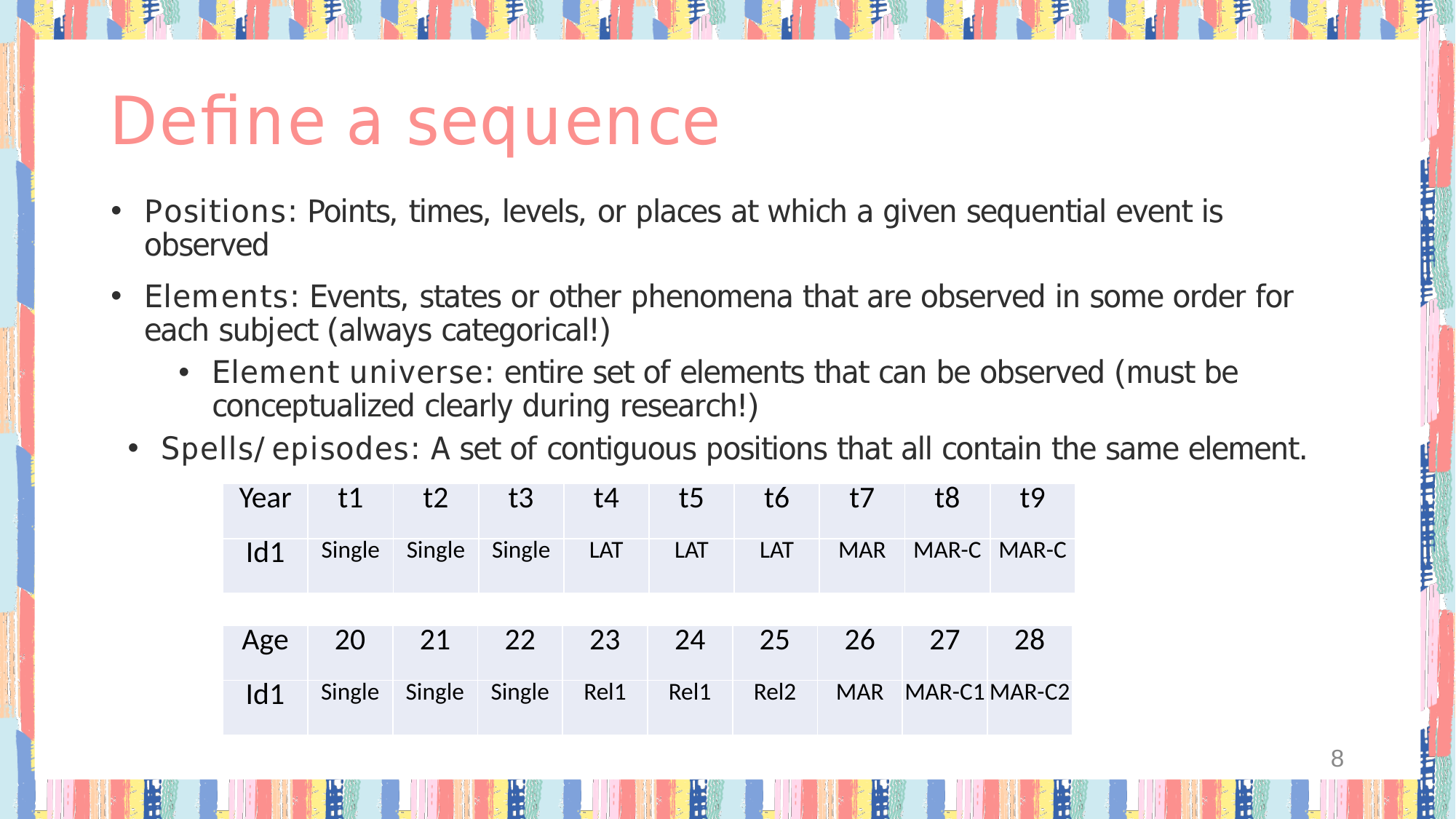

# Define a sequence

Positions: Points, times, levels, or places at which a given sequential event is observed
Elements: Events, states or other phenomena that are observed in some order for each subject (always categorical!)
Element universe: entire set of elements that can be observed (must be conceptualized clearly during research!)
Spells/episodes: A set of contiguous positions that all contain the same element.
| Year | t1 | t2 | t3 | t4 | t5 | t6 | t7 | t8 | t9 |
| --- | --- | --- | --- | --- | --- | --- | --- | --- | --- |
| Id1 | Single | Single | Single | LAT | LAT | LAT | MAR | MAR-C | MAR-C |
| Age | 20 | 21 | 22 | 23 | 24 | 25 | 26 | 27 | 28 |
| --- | --- | --- | --- | --- | --- | --- | --- | --- | --- |
| Id1 | Single | Single | Single | Rel1 | Rel1 | Rel2 | MAR | MAR-C1 | MAR-C2 |
8